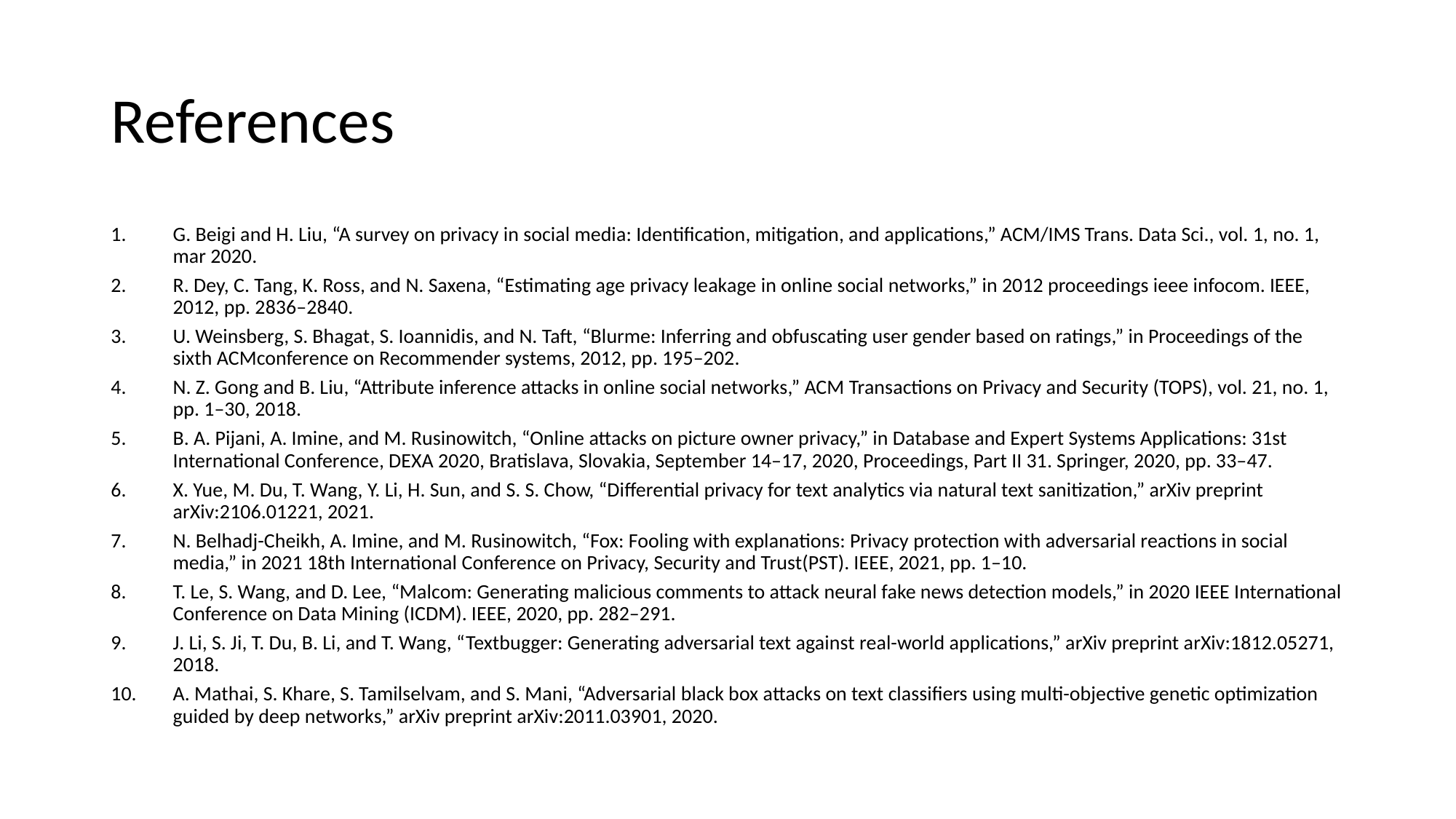

# References
G. Beigi and H. Liu, “A survey on privacy in social media: Identification, mitigation, and applications,” ACM/IMS Trans. Data Sci., vol. 1, no. 1, mar 2020.
R. Dey, C. Tang, K. Ross, and N. Saxena, “Estimating age privacy leakage in online social networks,” in 2012 proceedings ieee infocom. IEEE, 2012, pp. 2836–2840.
U. Weinsberg, S. Bhagat, S. Ioannidis, and N. Taft, “Blurme: Inferring and obfuscating user gender based on ratings,” in Proceedings of the sixth ACMconference on Recommender systems, 2012, pp. 195–202.
N. Z. Gong and B. Liu, “Attribute inference attacks in online social networks,” ACM Transactions on Privacy and Security (TOPS), vol. 21, no. 1, pp. 1–30, 2018.
B. A. Pijani, A. Imine, and M. Rusinowitch, “Online attacks on picture owner privacy,” in Database and Expert Systems Applications: 31st International Conference, DEXA 2020, Bratislava, Slovakia, September 14–17, 2020, Proceedings, Part II 31. Springer, 2020, pp. 33–47.
X. Yue, M. Du, T. Wang, Y. Li, H. Sun, and S. S. Chow, “Differential privacy for text analytics via natural text sanitization,” arXiv preprint arXiv:2106.01221, 2021.
N. Belhadj-Cheikh, A. Imine, and M. Rusinowitch, “Fox: Fooling with explanations: Privacy protection with adversarial reactions in social media,” in 2021 18th International Conference on Privacy, Security and Trust(PST). IEEE, 2021, pp. 1–10.
T. Le, S. Wang, and D. Lee, “Malcom: Generating malicious comments to attack neural fake news detection models,” in 2020 IEEE International Conference on Data Mining (ICDM). IEEE, 2020, pp. 282–291.
J. Li, S. Ji, T. Du, B. Li, and T. Wang, “Textbugger: Generating adversarial text against real-world applications,” arXiv preprint arXiv:1812.05271, 2018.
A. Mathai, S. Khare, S. Tamilselvam, and S. Mani, “Adversarial black box attacks on text classifiers using multi-objective genetic optimization guided by deep networks,” arXiv preprint arXiv:2011.03901, 2020.